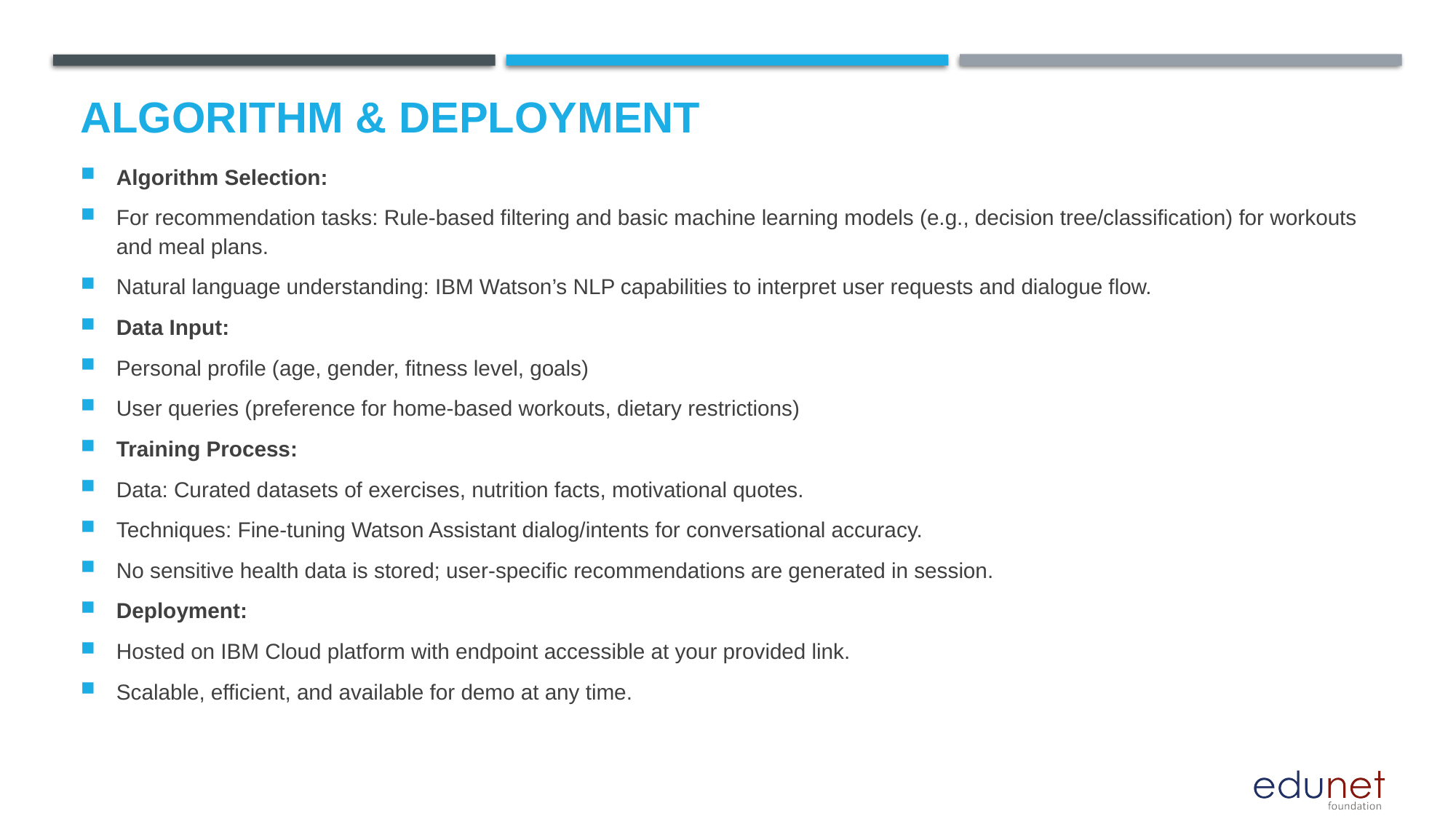

# Algorithm & Deployment
Algorithm Selection:
For recommendation tasks: Rule-based filtering and basic machine learning models (e.g., decision tree/classification) for workouts and meal plans.
Natural language understanding: IBM Watson’s NLP capabilities to interpret user requests and dialogue flow.
Data Input:
Personal profile (age, gender, fitness level, goals)
User queries (preference for home-based workouts, dietary restrictions)
Training Process:
Data: Curated datasets of exercises, nutrition facts, motivational quotes.
Techniques: Fine-tuning Watson Assistant dialog/intents for conversational accuracy.
No sensitive health data is stored; user-specific recommendations are generated in session.
Deployment:
Hosted on IBM Cloud platform with endpoint accessible at your provided link.
Scalable, efficient, and available for demo at any time.